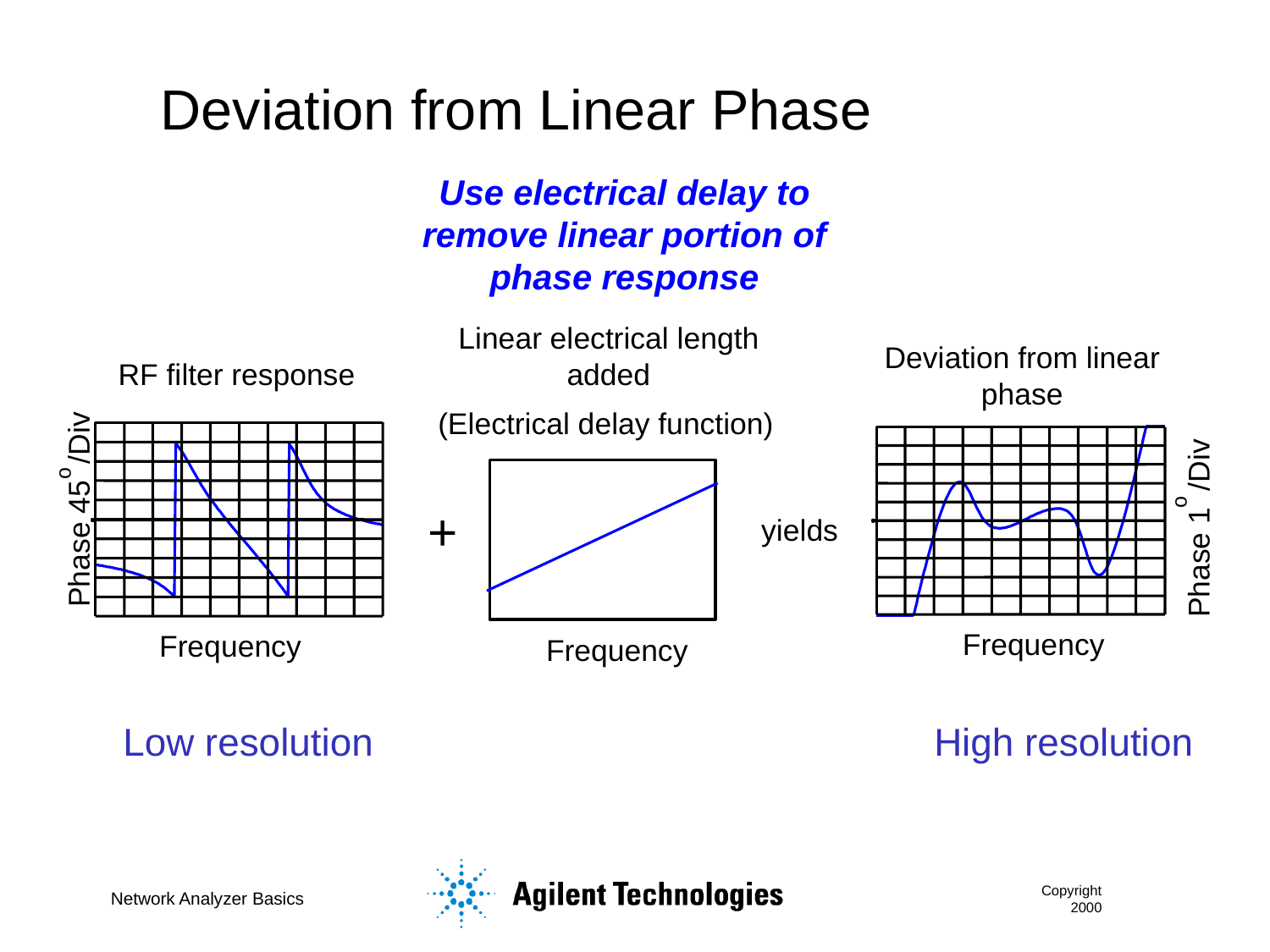

Deviation from Linear Phase
Use electrical delay to remove linear portion of phase response
Linear electrical length added
Deviation from linear phase
RF filter response
o
Phase 45  /Div
o
Phase 1  /Div
(Electrical delay function)

+

yields

Frequency
Frequency
Frequency
Low resolution
High resolution

Copyright 2000
Network Analyzer Basics